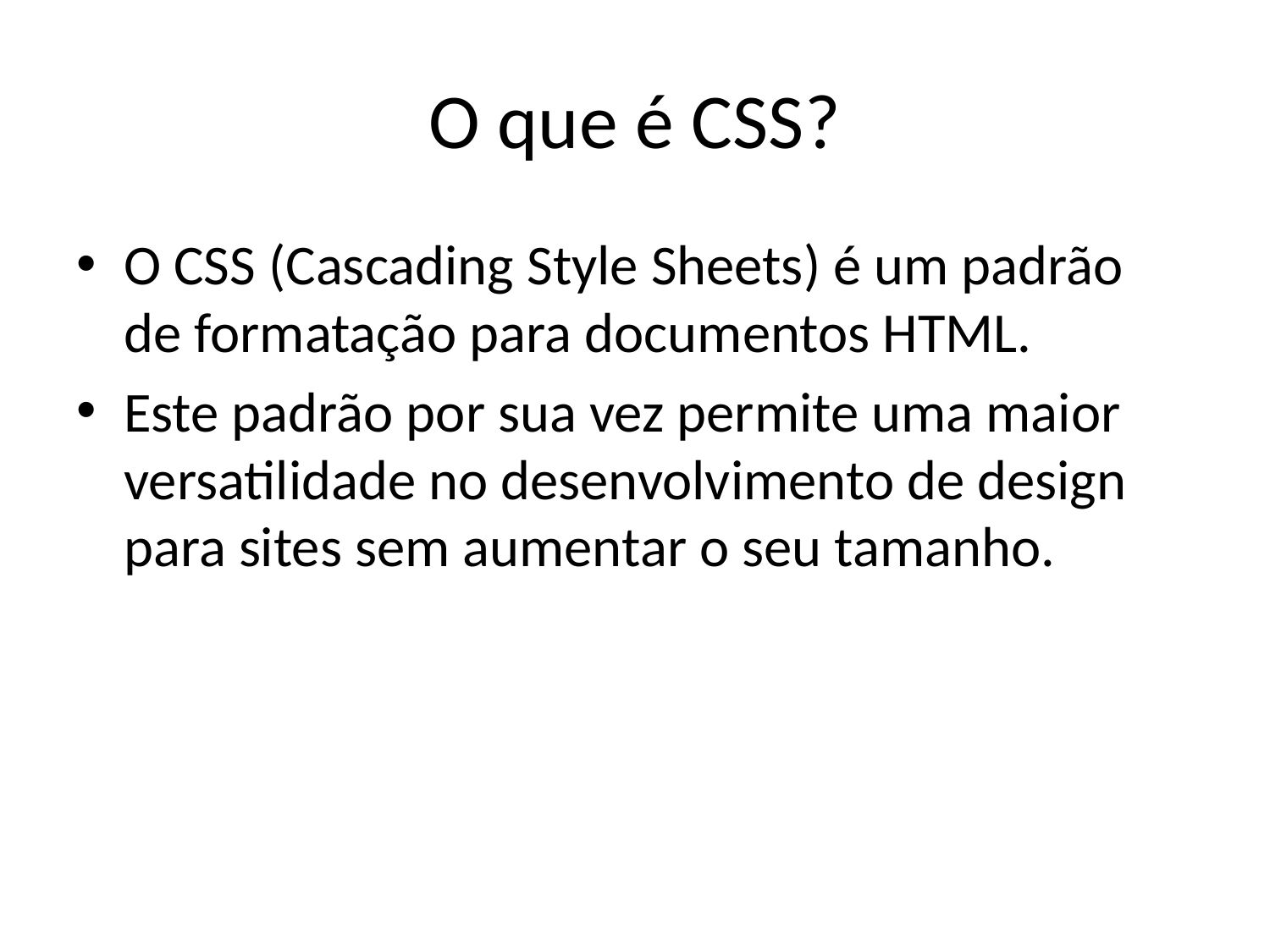

# O que é CSS?
O CSS (Cascading Style Sheets) é um padrão de formatação para documentos HTML.
Este padrão por sua vez permite uma maior versatilidade no desenvolvimento de design para sites sem aumentar o seu tamanho.